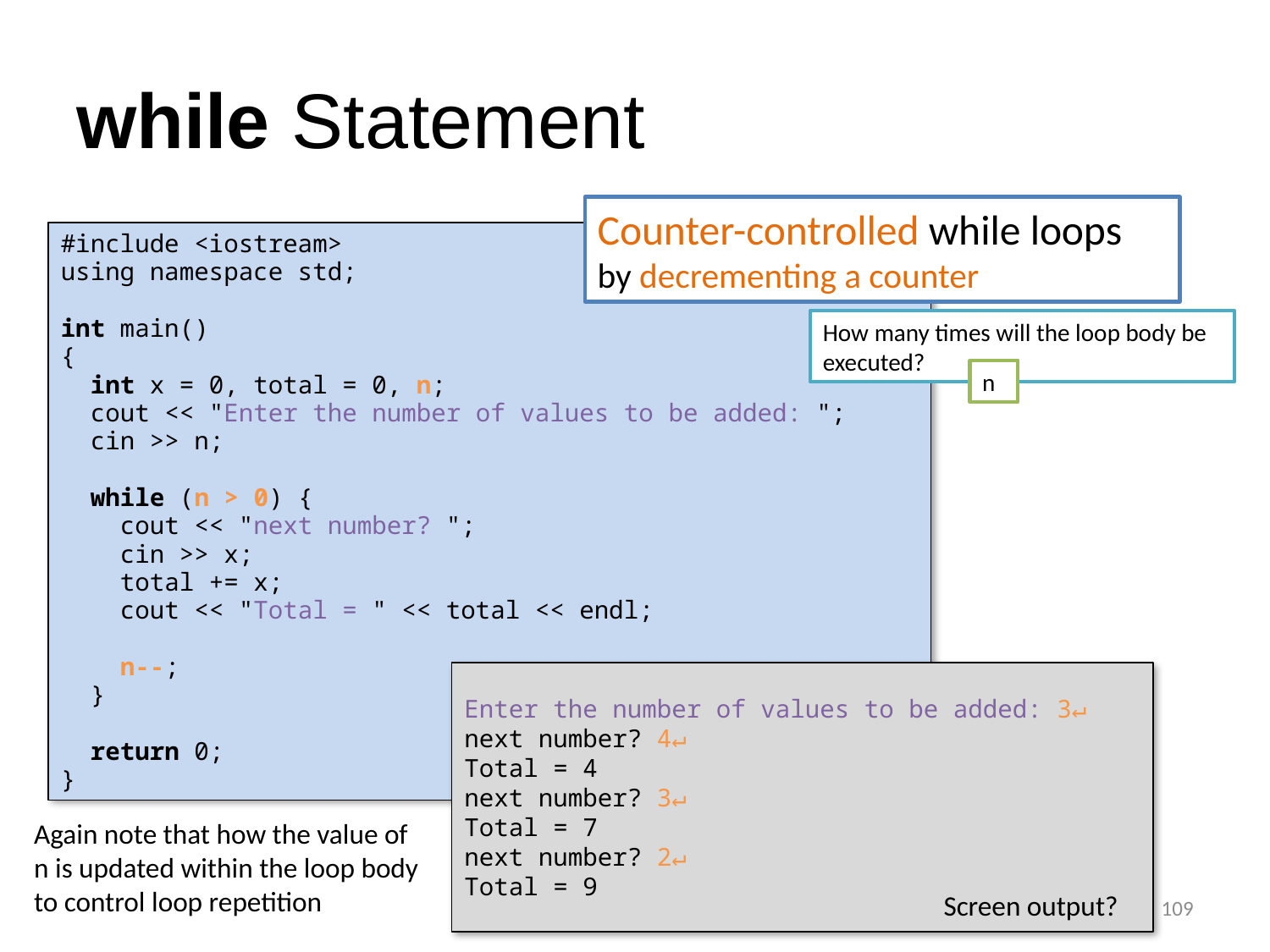

# while Statement
Counter-controlled while loops
by decrementing a counter
#include <iostream>
using namespace std;

int main()
{
  int x = 0, total = 0, n;
  cout << "Enter the number of values to be added: ";
  cin >> n;

  while (n > 0) {
    cout << "next number? ";
    cin >> x;
    total += x;
    cout << "Total = " << total << endl;
    n--;
  }

  return 0;
}
How many times will the loop body be executed?
n
Enter the number of values to be added: 3↵
next number? 4↵
Total = 4
next number? 3↵
Total = 7
next number? 2↵
Total = 9

Again note that how the value of n is updated within the loop body to control loop repetition
Screen output?
109